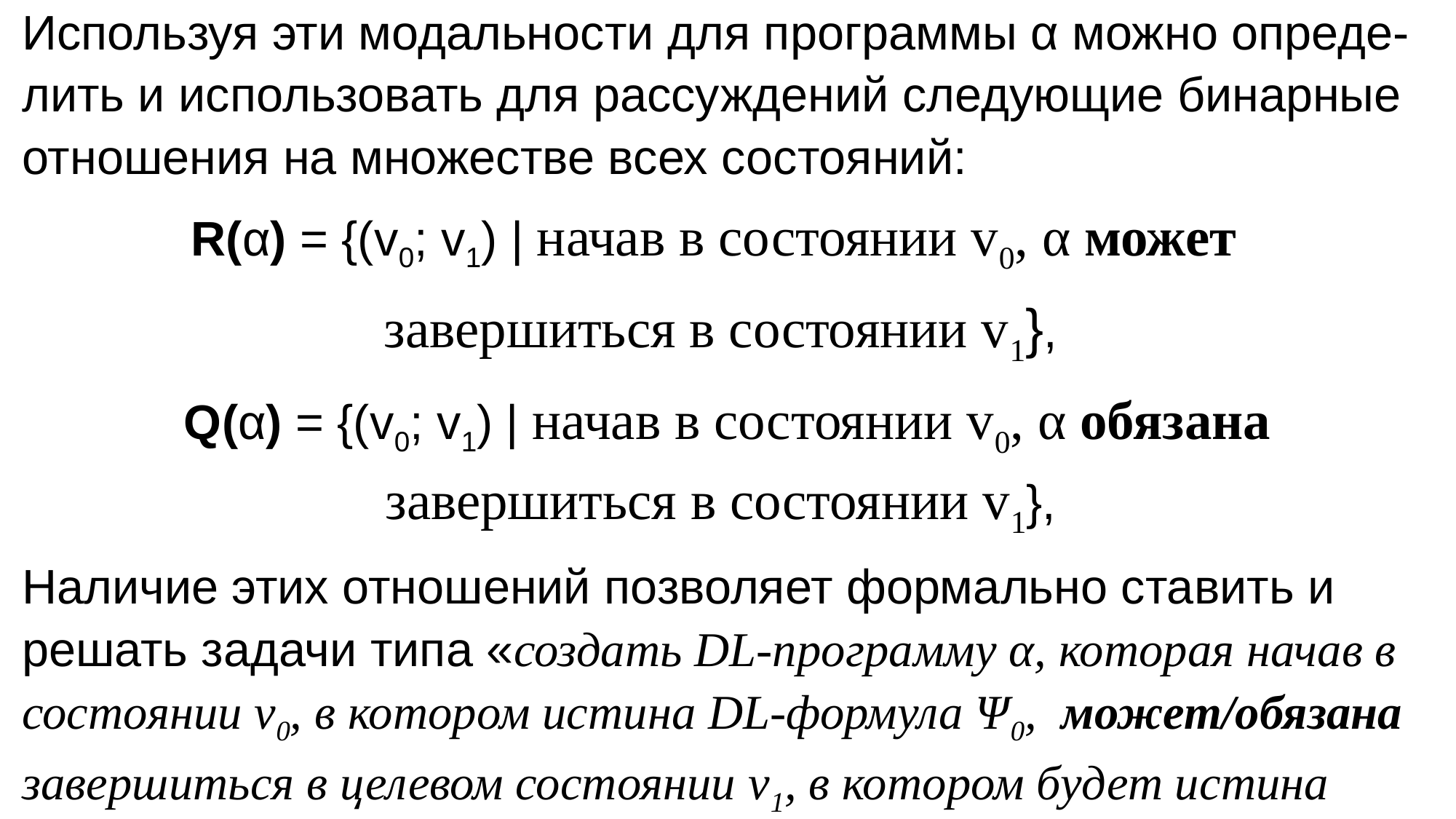

Используя эти модальности для программы α можно опреде-лить и использовать для рассуждений следующие бинарные отношения на множестве всех состояний:
R(α) = {(v0; v1) | начав в состоянии v0, α может
завершиться в состоянии v1},
 Q(α) = {(v0; v1) | начав в состоянии v0, α обязана завершиться в состоянии v1},
Наличие этих отношений позволяет формально ставить и решать задачи типа «создать DL-программу α, которая начав в состоянии v0, в котором истина DL-формула Ψ0,  может/обязана завершиться в целевом состоянии v1, в котором будет истина формула Ψ1».